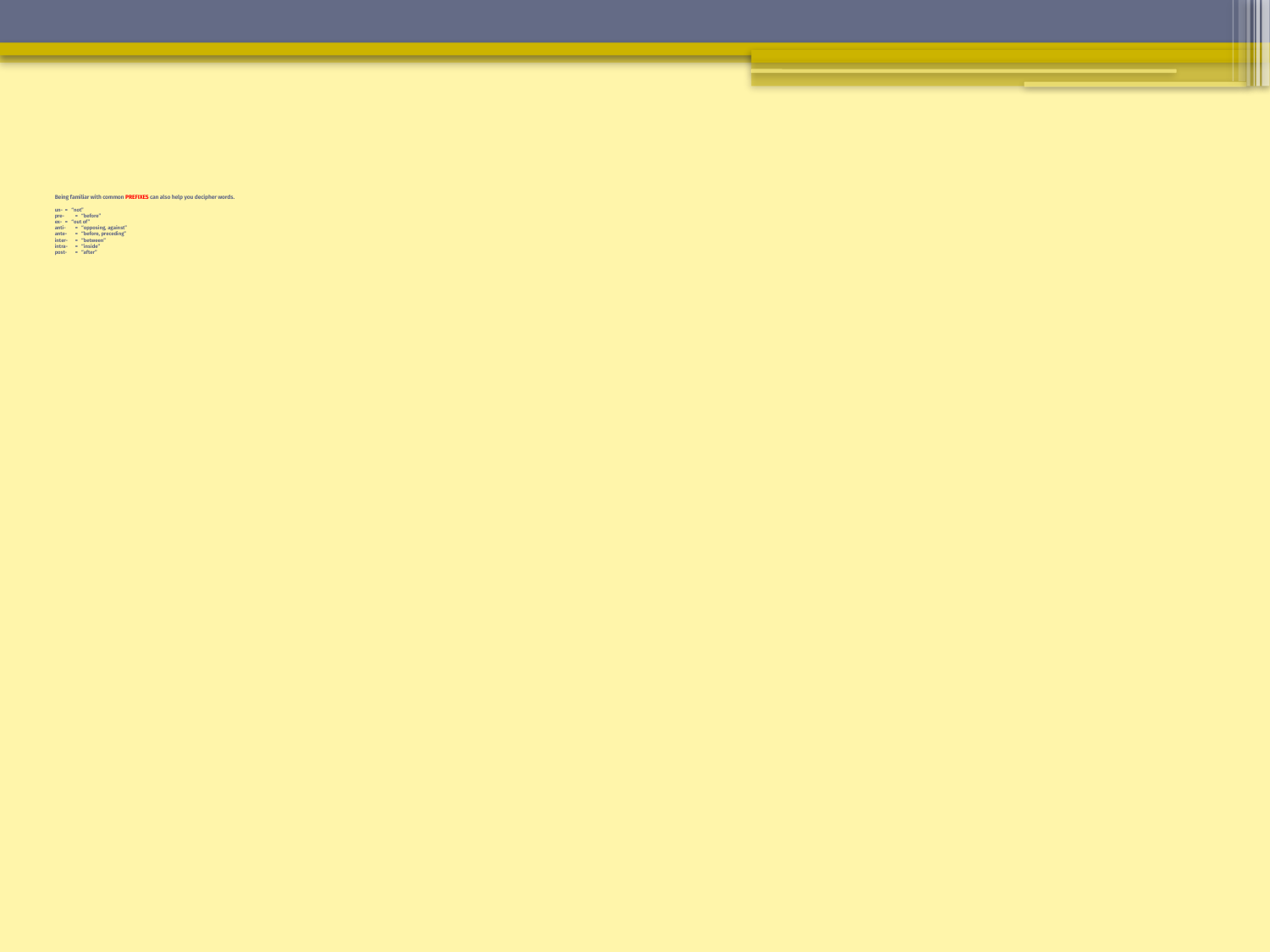

# Being familiar with common PREFIXES can also help you decipher words. un-		=   “not” pre-     	=   “before” ex-		=   “out of” anti-		=   “opposing, against” ante-	=   “before, preceding” inter-	=   “between” intra-	=   “inside” post-	=   “after”